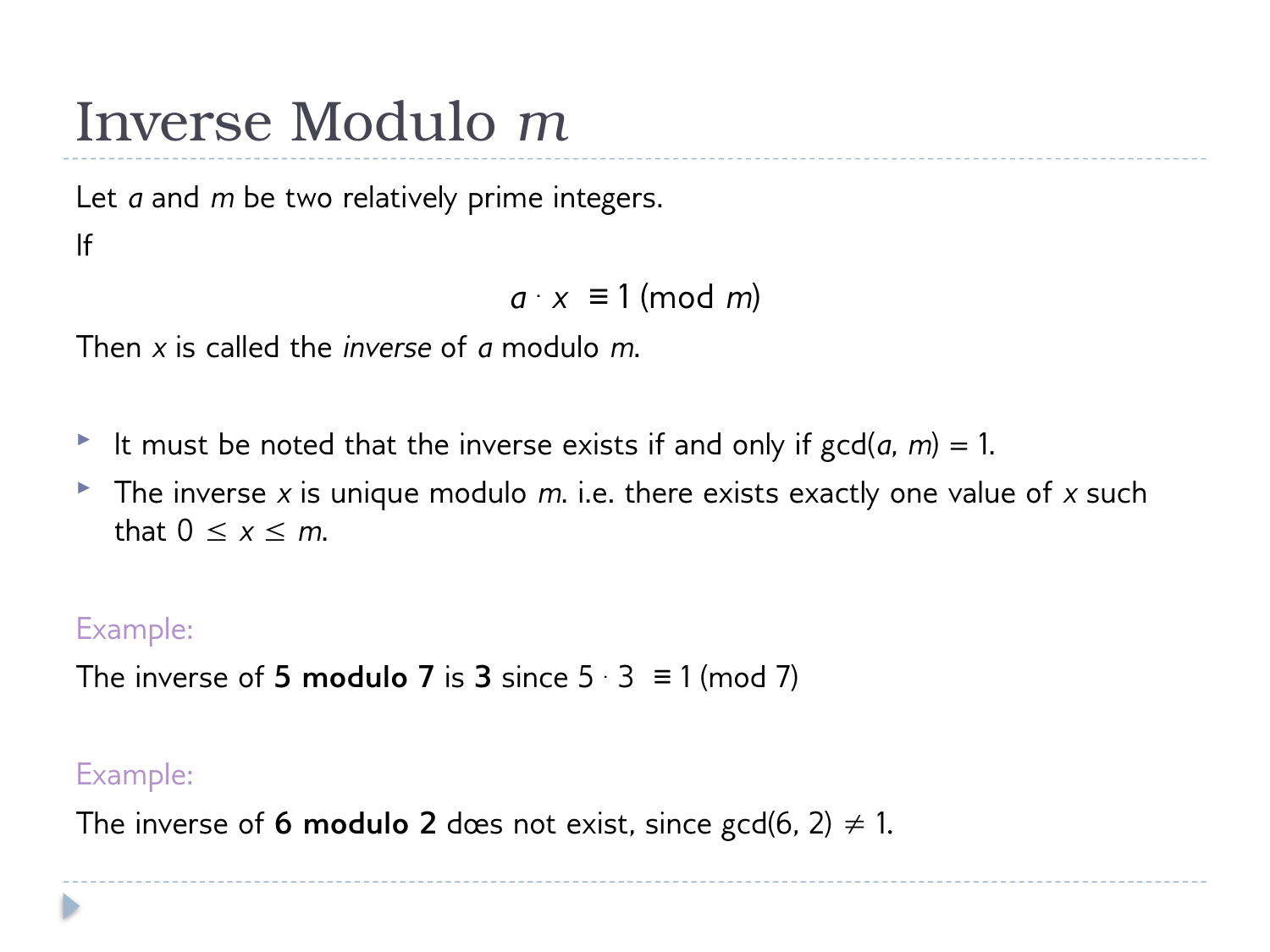

# Inverse Modulo m
Let a and m be two relatively prime integers.
If
a . x  ≡ 1 (mod m)
Then x is called the inverse of a modulo m.

It must be noted that the inverse exists if and only if gcd(a, m) = 1.
The inverse x is unique modulo m. i.e. there exists exactly one value of x such that 0 ≤ x ≤ m.

Example:
The inverse of 5 modulo 7 is 3 since 5 . 3  ≡ 1 (mod 7)

Example:
The inverse of 6 modulo 2 does not exist, since gcd(6, 2) ≠ 1.